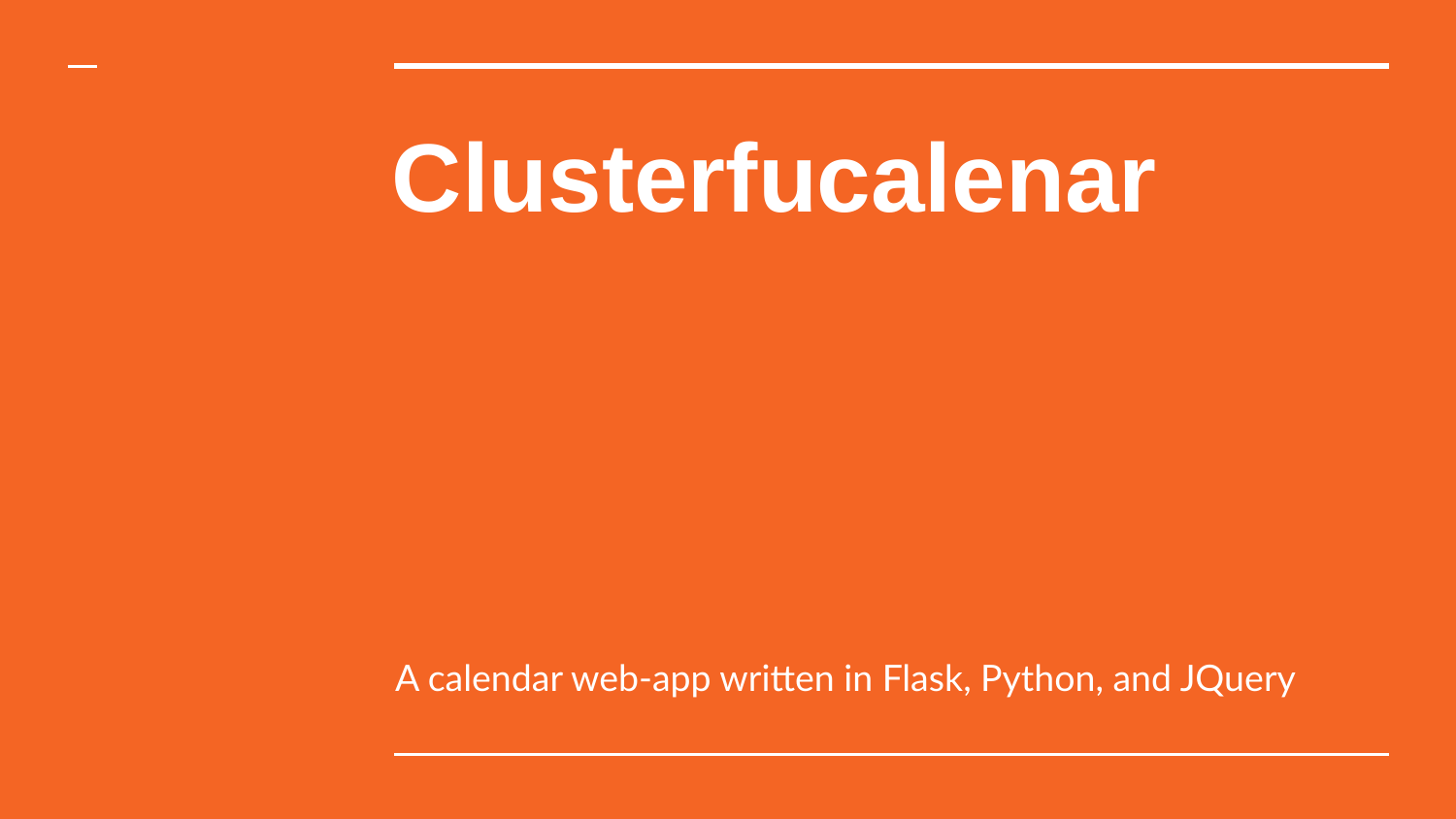

# Clusterfucalenar
A calendar web-app written in Flask, Python, and JQuery